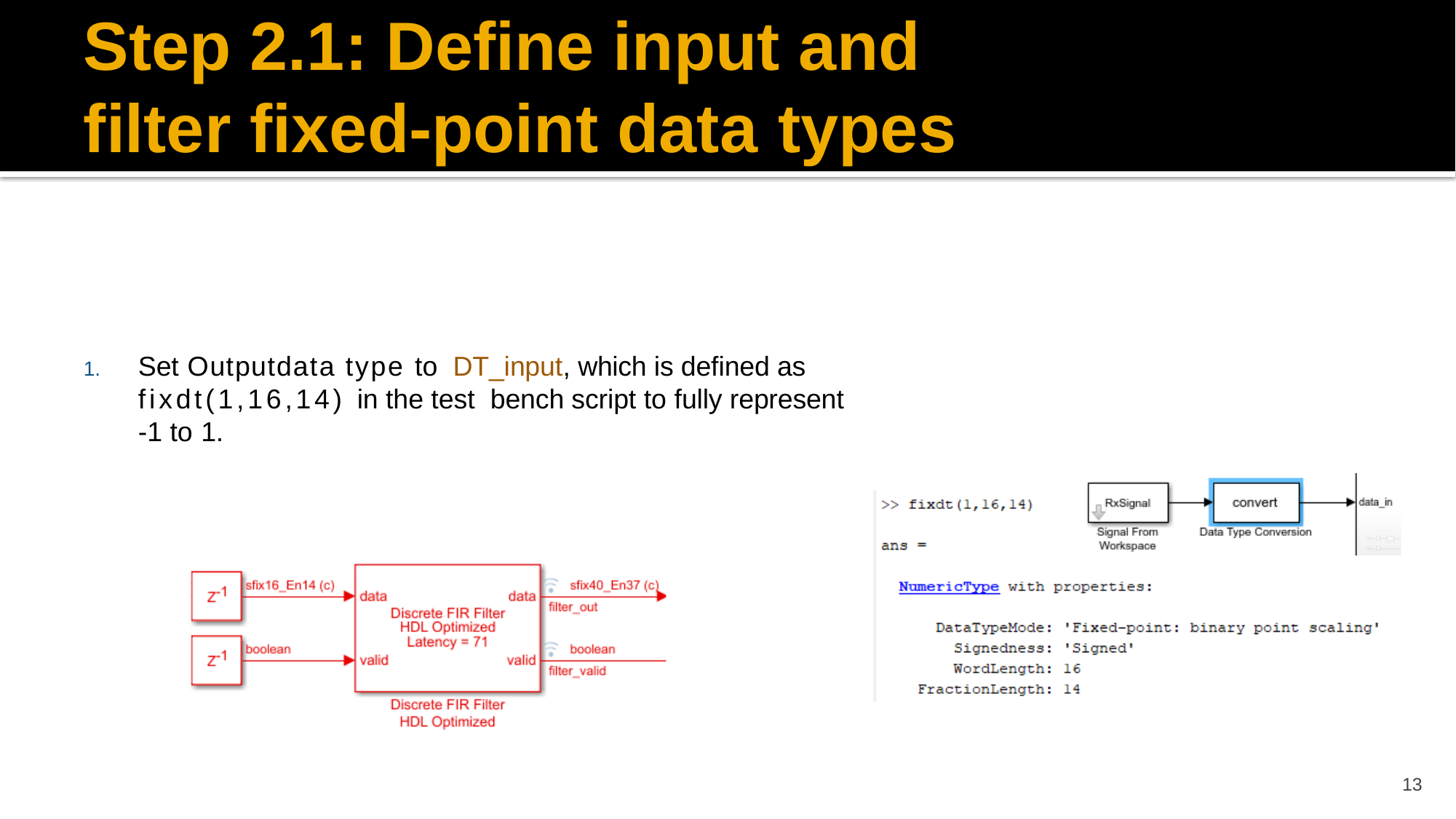

# Step 2.1: Define input and filter fixed-point data types

Set Outputdata type to  DT_input, which is defined as fixdt(1,16,14) in the test  bench script to fully represent -1 to 1.

13